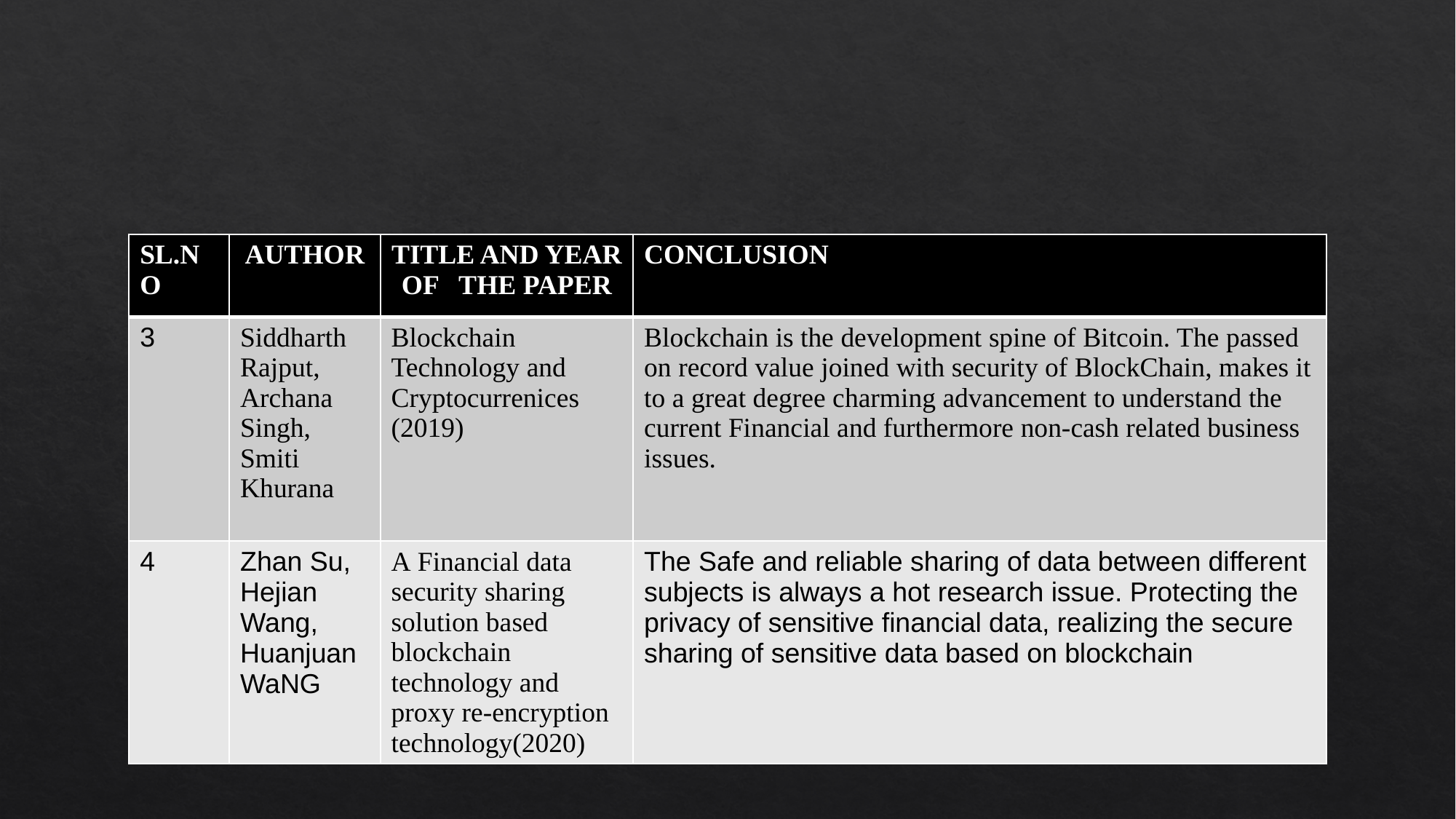

| SL.NO | AUTHOR | TITLE AND YEAR OF THE PAPER | CONCLUSION |
| --- | --- | --- | --- |
| 3 | Siddharth Rajput, Archana Singh, Smiti Khurana | Blockchain Technology and Cryptocurrenices (2019) | Blockchain is the development spine of Bitcoin. The passed on record value joined with security of BlockChain, makes it to a great degree charming advancement to understand the current Financial and furthermore non-cash related business issues. |
| 4 | Zhan Su, Hejian Wang, Huanjuan WaNG | A Financial data security sharing solution based blockchain technology and proxy re-encryption technology(2020) | The Safe and reliable sharing of data between different subjects is always a hot research issue. Protecting the privacy of sensitive financial data, realizing the secure sharing of sensitive data based on blockchain |